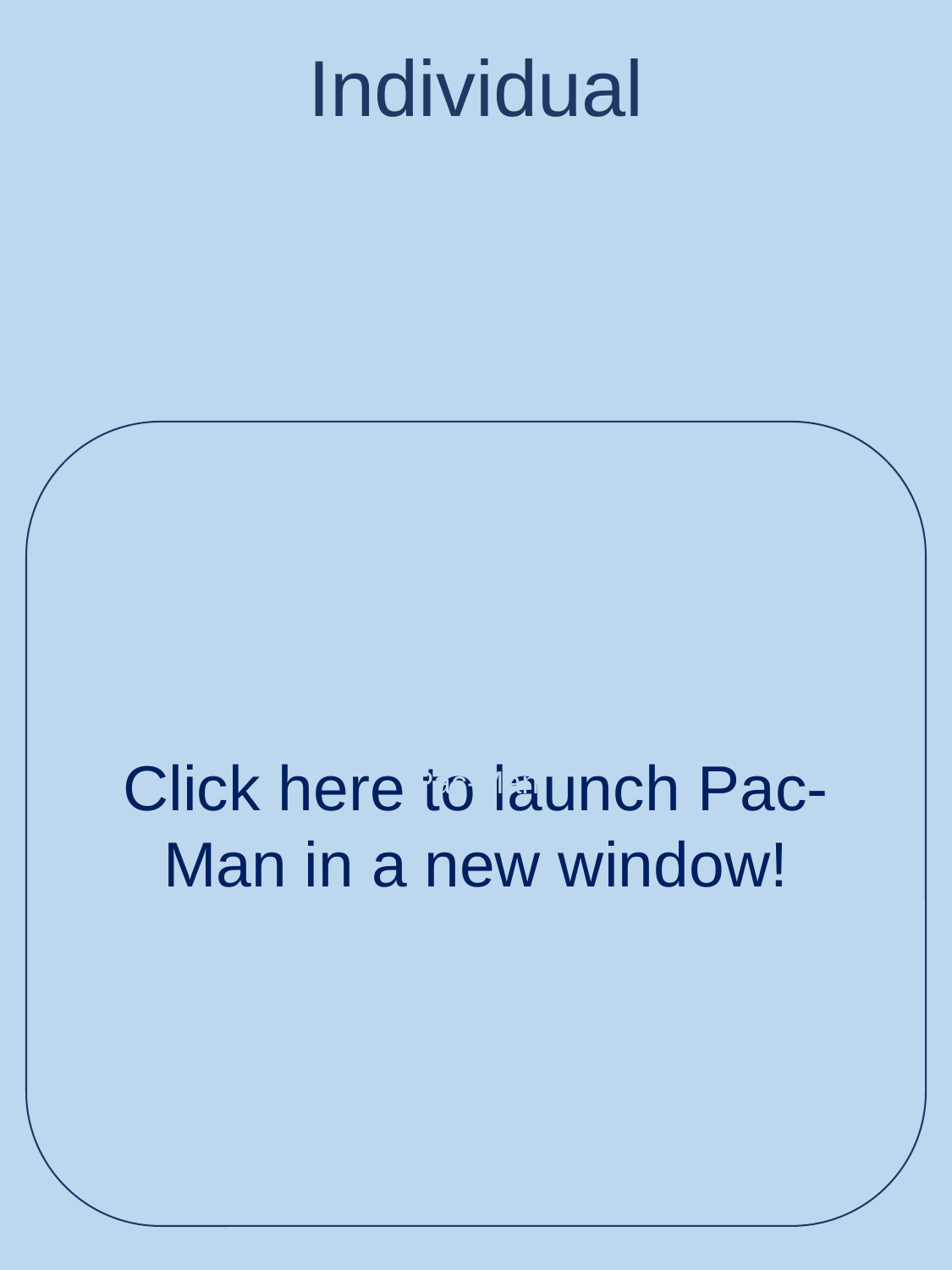

# Individual
The objective of the game is to eat all the dots placed in the maze while avoiding four colored ghosts who pursue Pac-Man. When Pac-Man eats all the dots, the player advances to the next level.
Click here to launch Pac-Man in a new window!
Flappy Bird

Trivia

Pac-Man